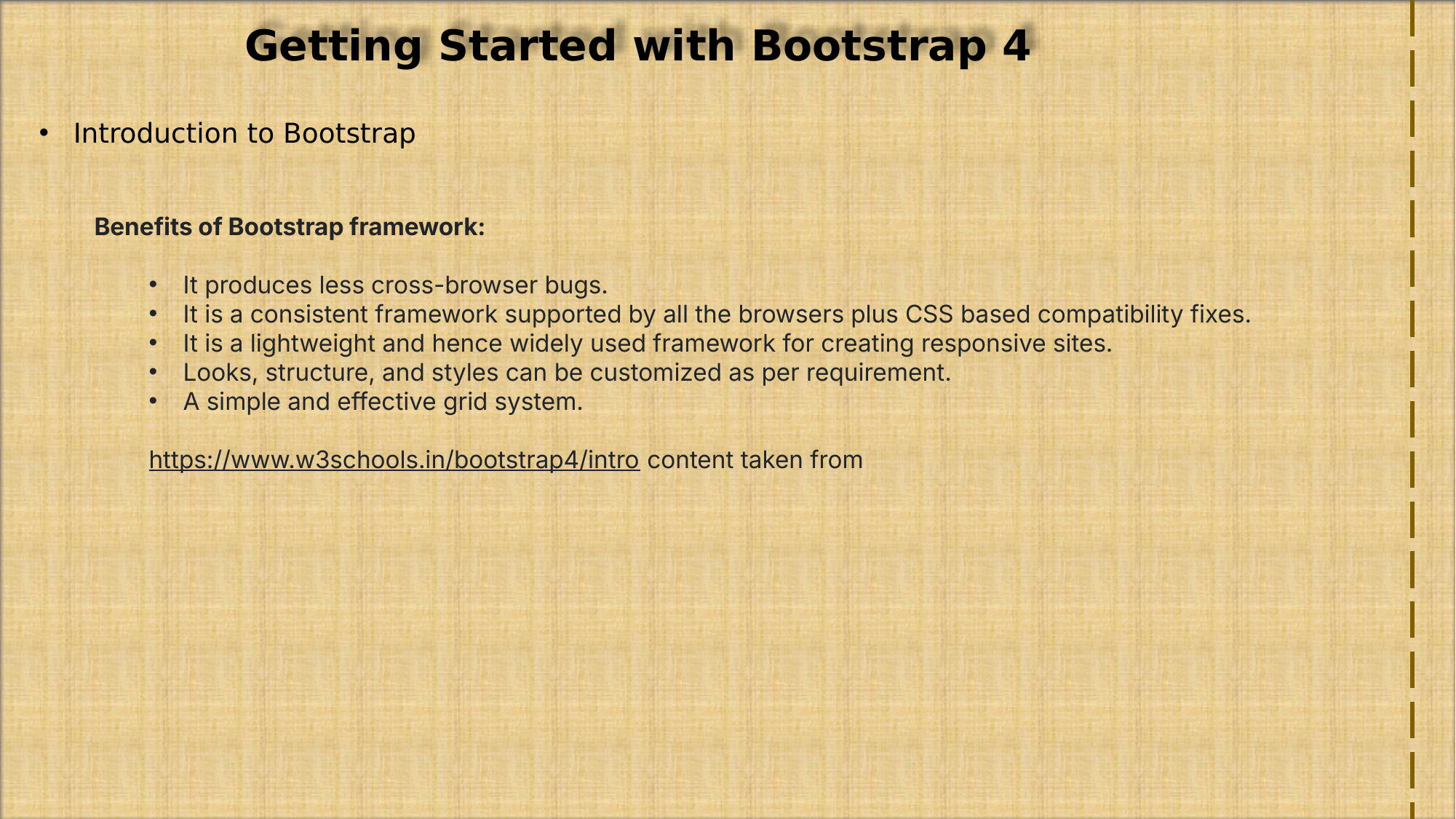

Getting Started with Bootstrap 4
Introduction to Bootstrap
Benefits of Bootstrap framework:

It produces less cross-browser bugs.
It is a consistent framework supported by all the browsers plus CSS based compatibility fixes.
It is a lightweight and hence widely used framework for creating responsive sites.
Looks, structure, and styles can be customized as per requirement.
A simple and effective grid system.

https://www.w3schools.in/bootstrap4/intro content taken from